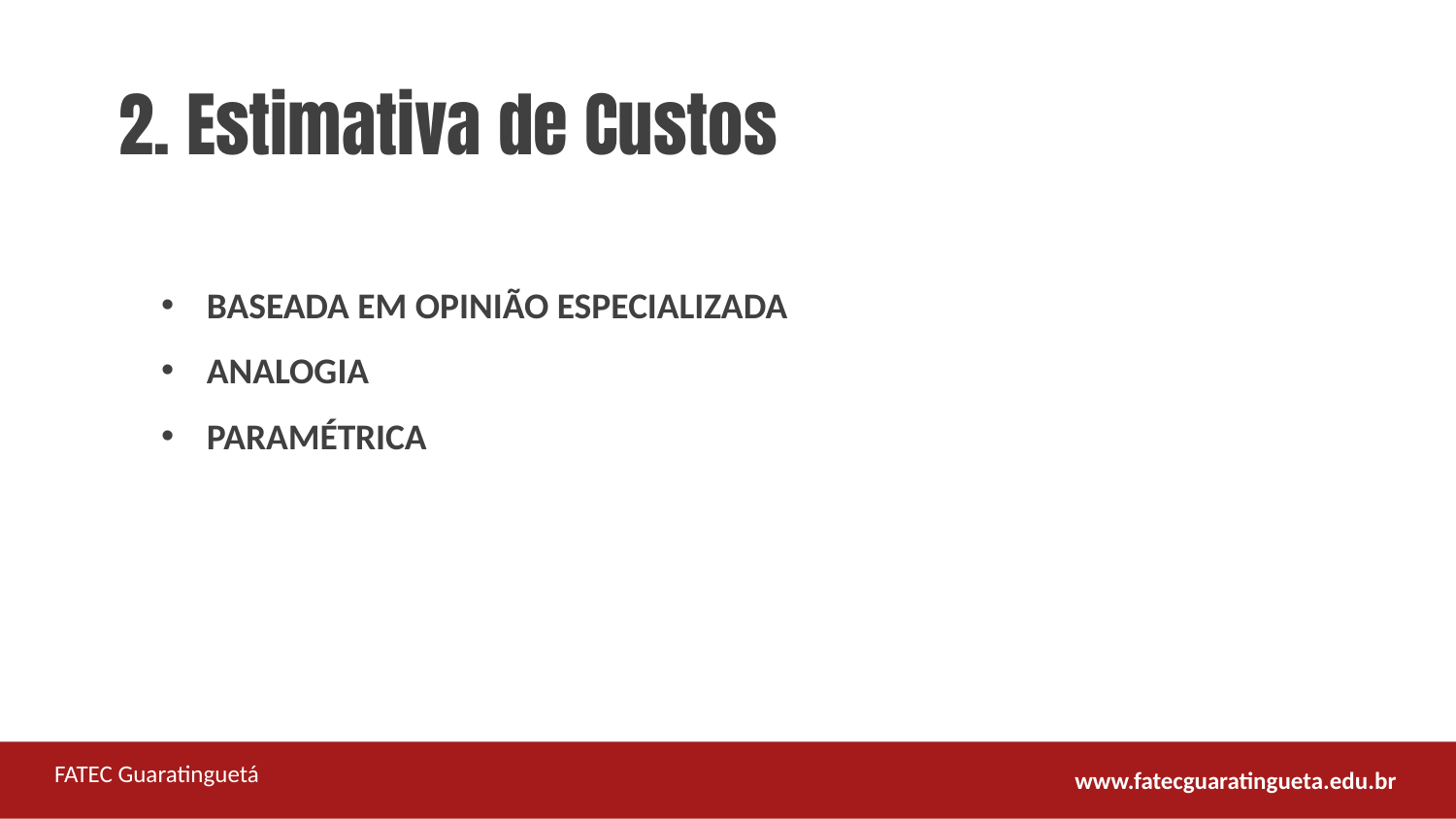

2. Estimativa de Custos
BASEADA EM OPINIÃO ESPECIALIZADA
ANALOGIA
PARAMÉTRICA
FATEC Guaratinguetá
www.fatecguaratingueta.edu.br